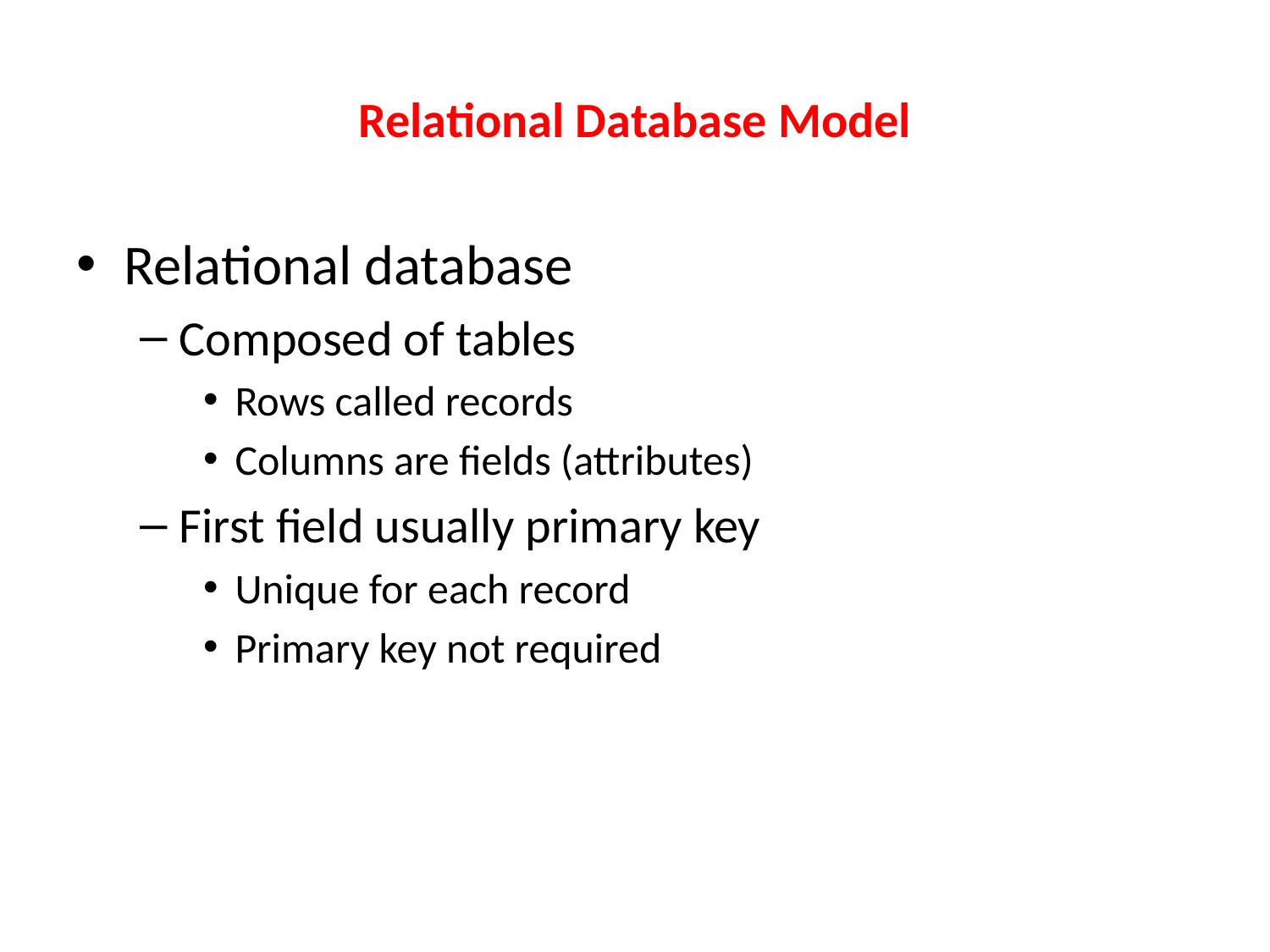

# Relational Database Model
Relational database
Composed of tables
Rows called records
Columns are fields (attributes)
First field usually primary key
Unique for each record
Primary key not required